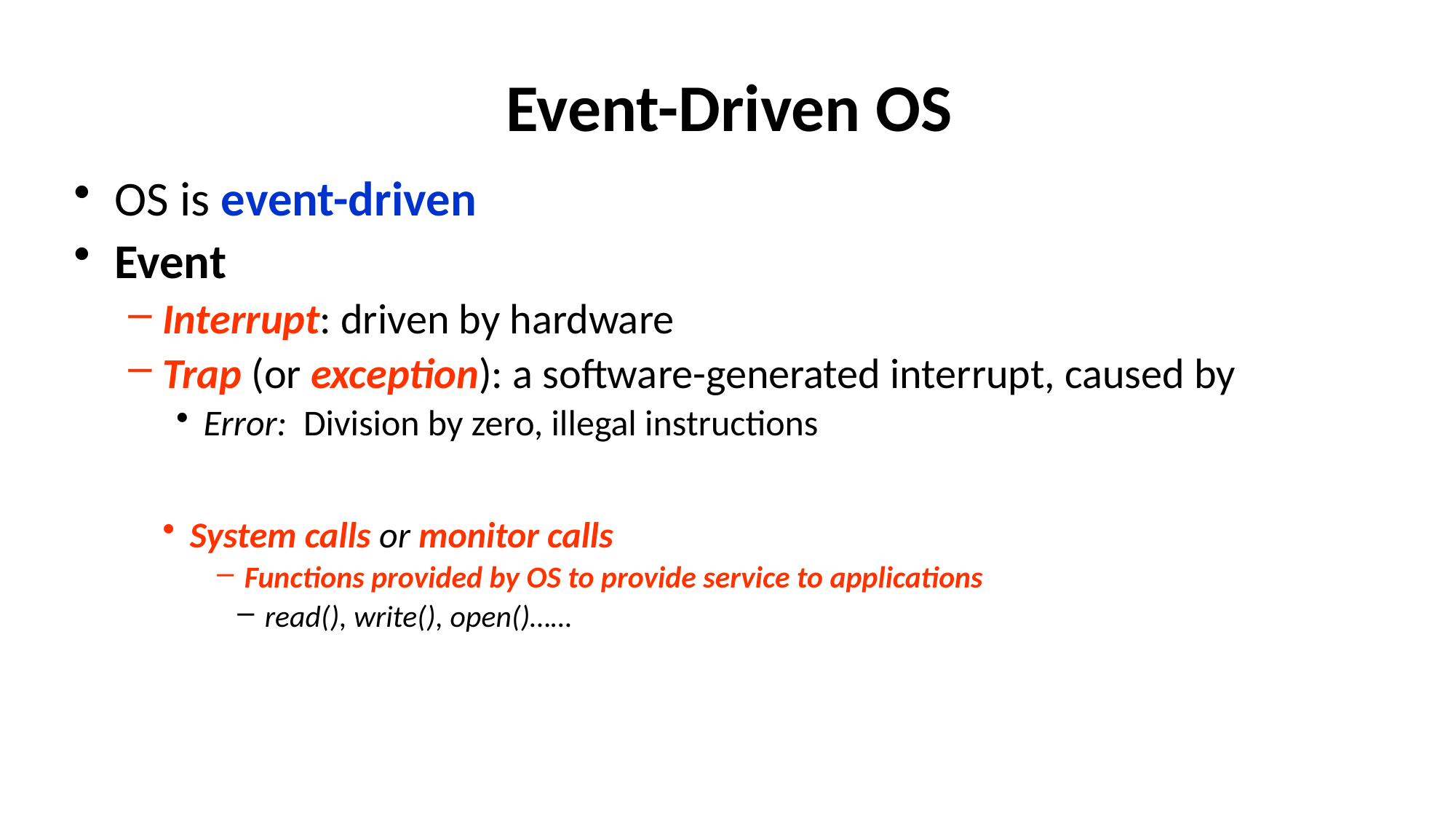

# Event-Driven OS
OS is event-driven
Event
Interrupt: driven by hardware
Trap (or exception): a software-generated interrupt, caused by
Error:  Division by zero, illegal instructions

System calls or monitor calls
Functions provided by OS to provide service to applications
read(), write(), open()……